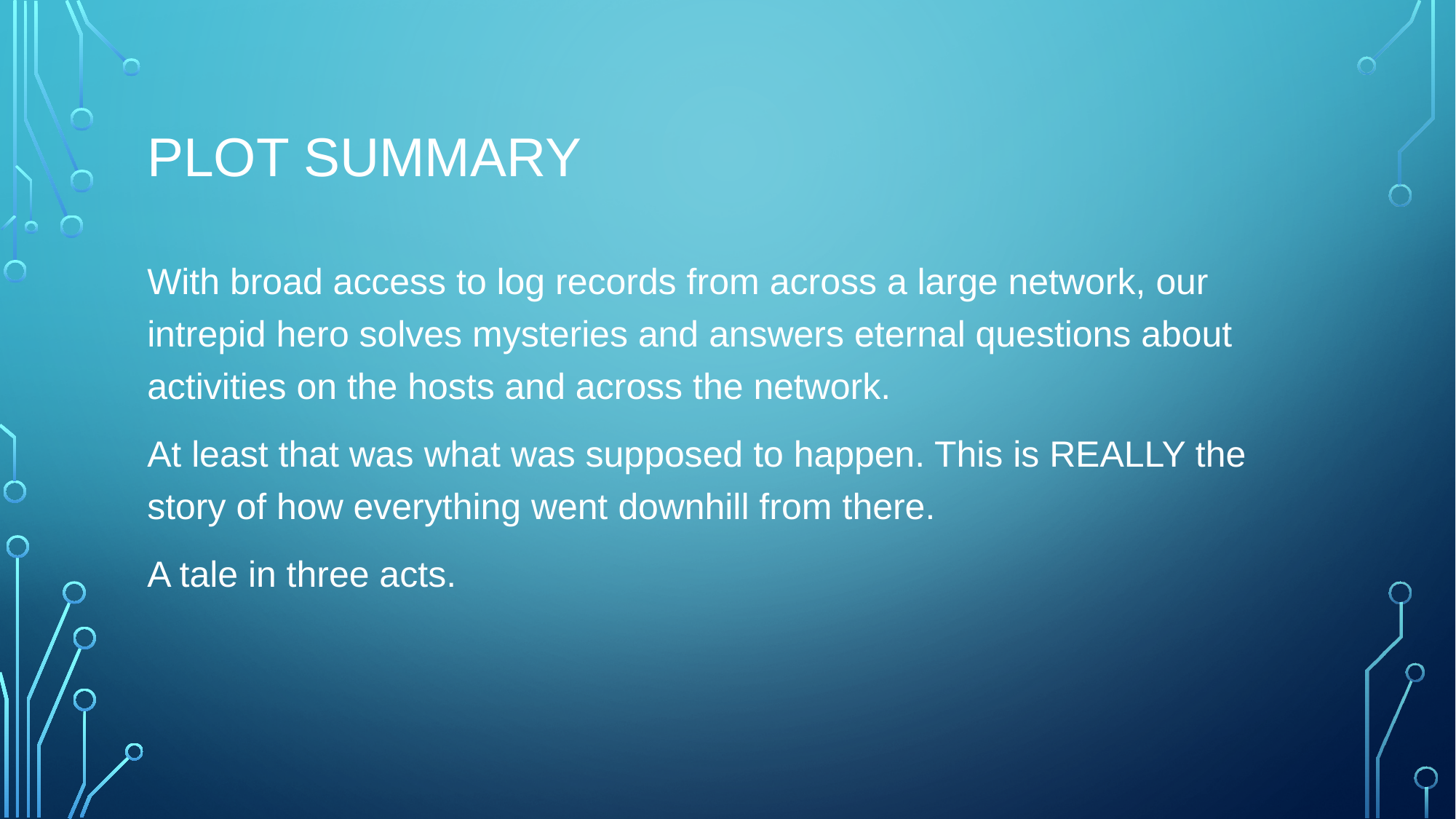

# Plot Summary
With broad access to log records from across a large network, our intrepid hero solves mysteries and answers eternal questions about activities on the hosts and across the network.
At least that was what was supposed to happen. This is REALLY the story of how everything went downhill from there.
A tale in three acts.